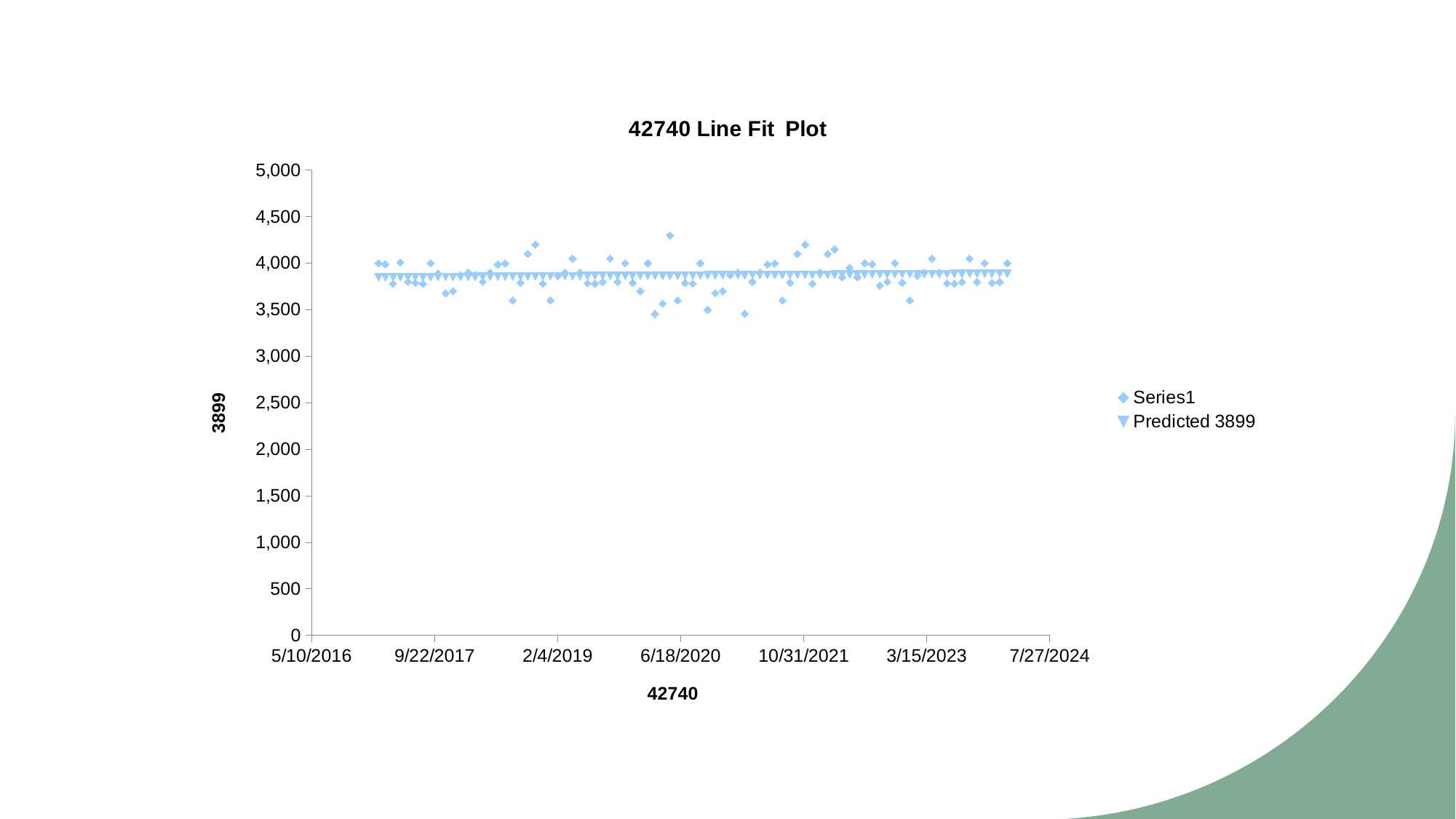

### Chart: 42740 Line Fit  Plot

| Category |  |  |
|---|---|---|